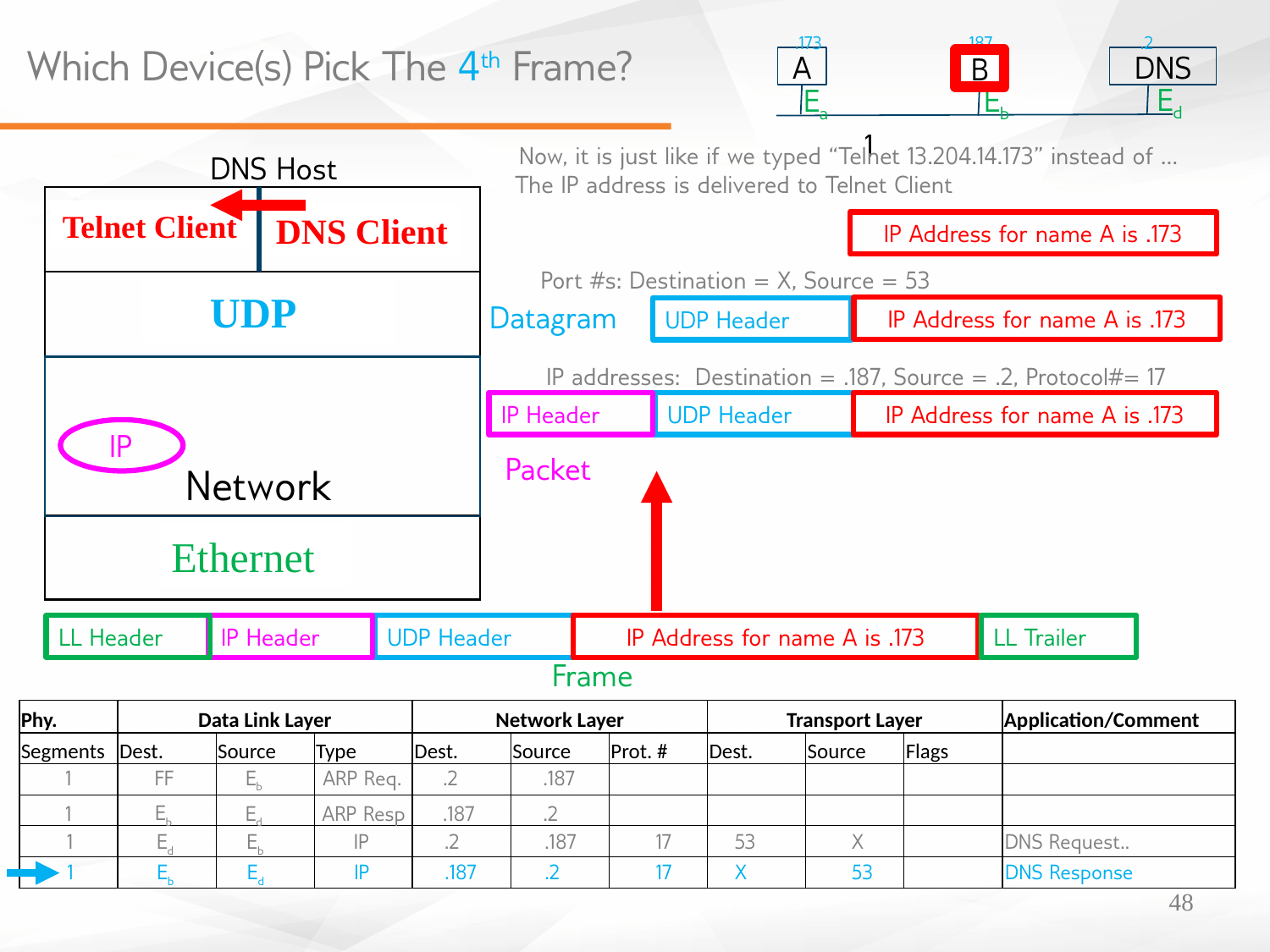

.173
.187
.2
# Which Device(s) Pick The 4th Frame?
A
DNS
B
B
Ed
Ea
Eb
1
Now, it is just like if we typed “Telnet 13.204.14.173” instead of …
DNS Host
The IP address is delivered to Telnet Client

Application
Telnet Client
DNS Client
IP Address for name A is .173
Port #s: Destination = X, Source = 53

UDP
Transport
Transport
Datagram
IP Address for name A is .173
UDP Header
IP addresses:  Destination = .187, Source = .2, Protocol#= 17

IP Header
UDP Header
IP Address for name A is .173

IP
Packet
Network

Ethernet
Link
LL Header
IP Header
UDP Header
IP Address for name A is .173
LL Trailer
Frame
| Phy. | Data Link Layer |  |  | Network Layer |  |  | Transport Layer |  |  | Application/Comment |
| --- | --- | --- | --- | --- | --- | --- | --- | --- | --- | --- |
| Segments | Dest. | Source | Type | Dest. | Source | Prot. # | Dest. | Source | Flags |  |
|  |  |  |  |  |  |  |  |  |  |  |
|  |  |  |  |  |  |  |  |  |  |  |
|  |  |  |  |  |  |  |  |  |  |  |
|  |  |  |  |  |  |  |  |  |  |  |
1
FF
Eb
ARP Req.
.2
.187
Eb
1
Ed
ARP Resp
.187
.2
1
Ed
Eb
     IP
.2
.187
   17
53
   X
DNS Request..
1
Eb
Ed
     IP
.187
.2
   17
X
   53
DNS Response
48